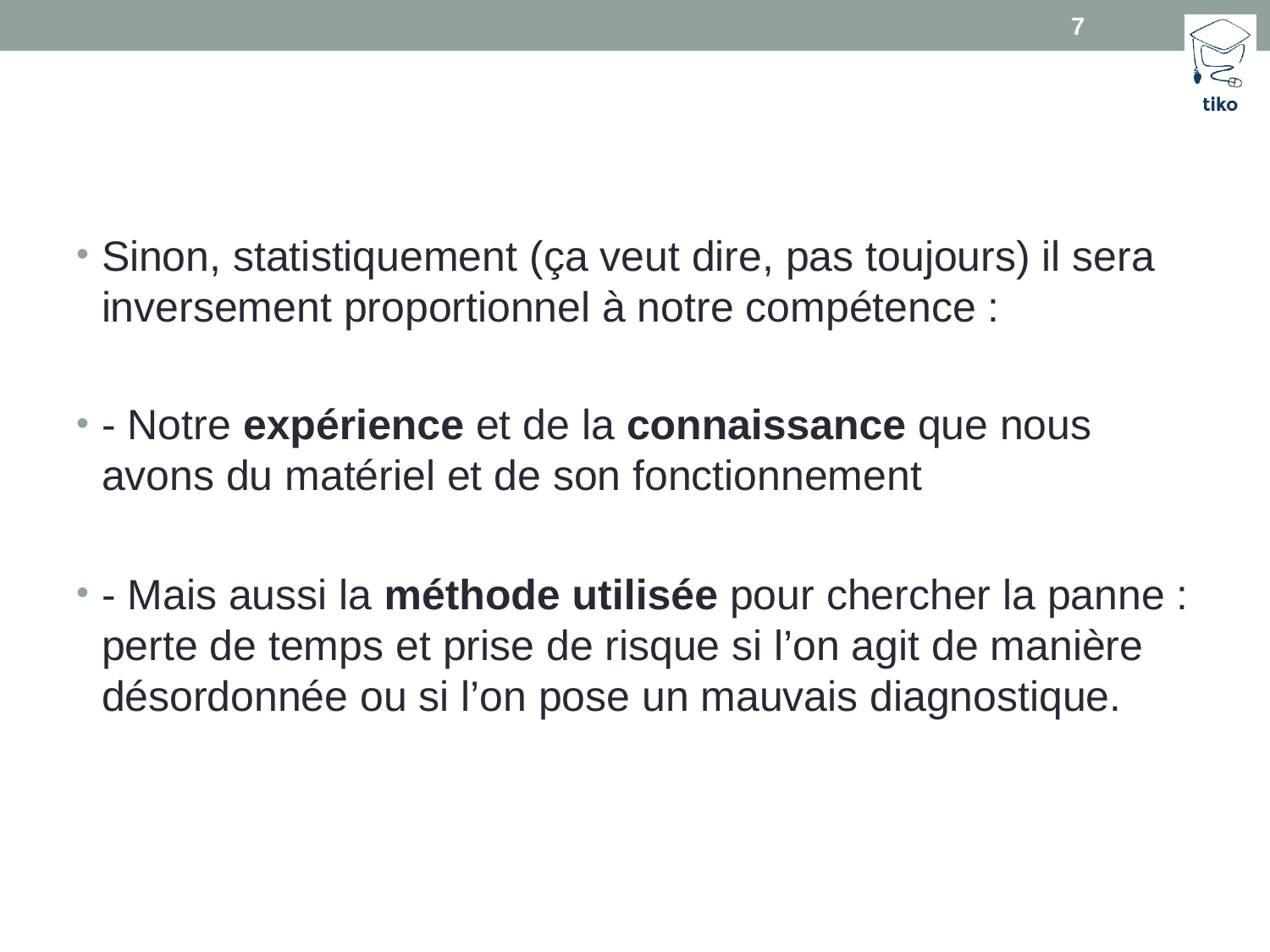

7
#
Sinon, statistiquement (ça veut dire, pas toujours) il sera inversement proportionnel à notre compétence :

- Notre expérience et de la connaissance que nous avons du matériel et de son fonctionnement

- Mais aussi la méthode utilisée pour chercher la panne : perte de temps et prise de risque si l’on agit de manière désordonnée ou si l’on pose un mauvais diagnostique.